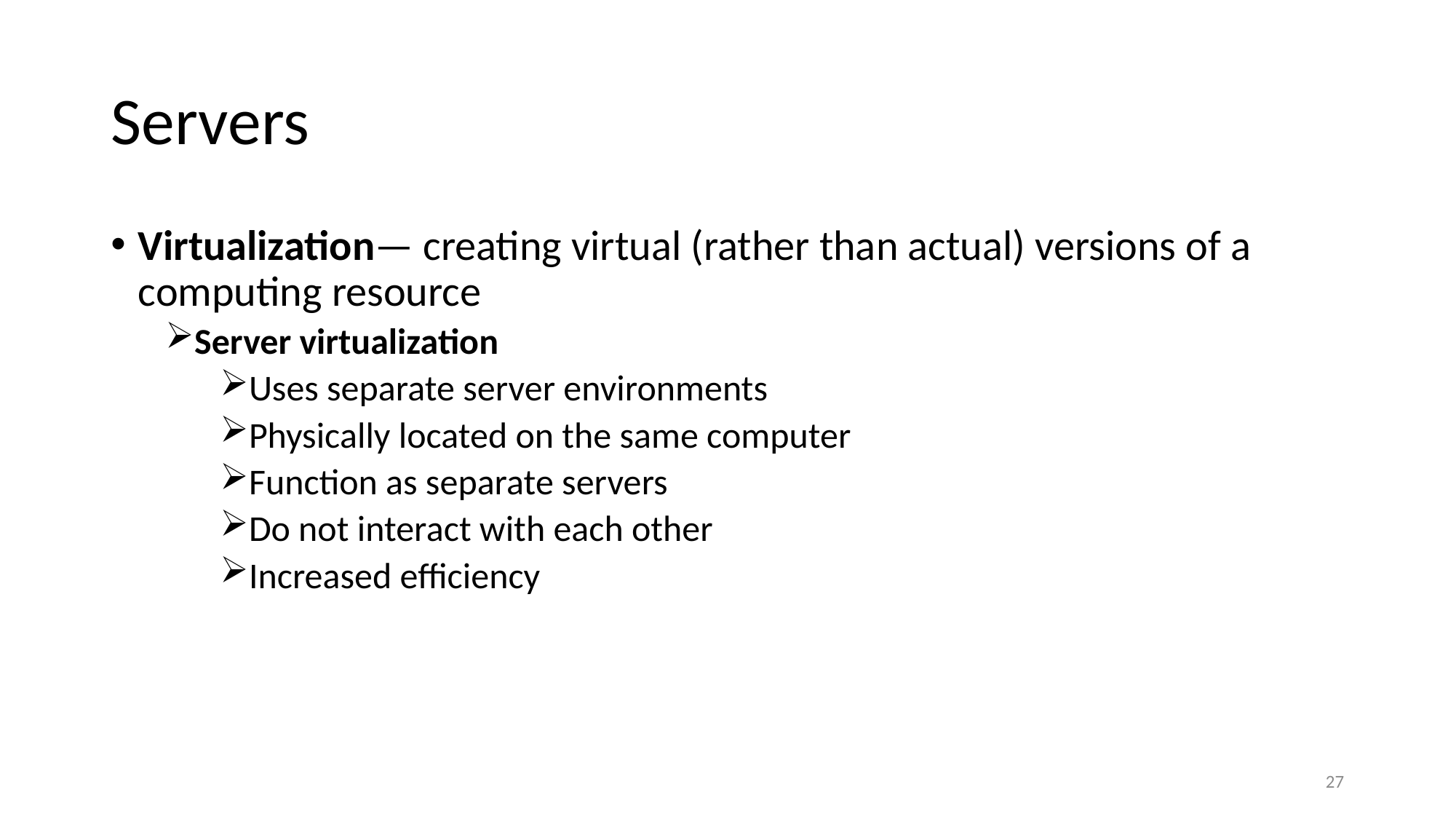

# Servers
Virtualization— creating virtual (rather than actual) versions of a computing resource
Server virtualization
Uses separate server environments
Physically located on the same computer
Function as separate servers
Do not interact with each other
Increased efficiency
27